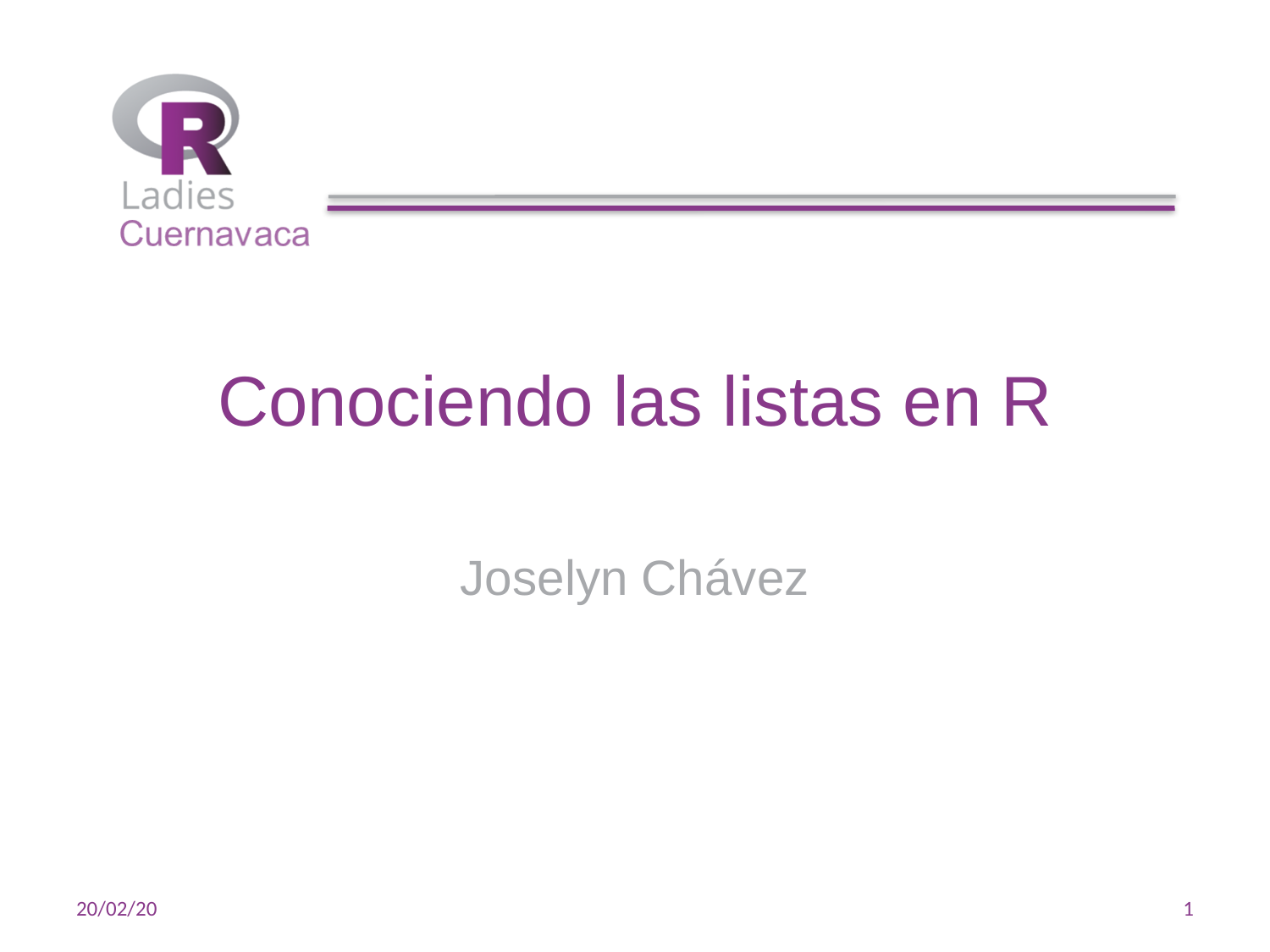

# Conociendo las listas en R
Joselyn Chávez
20/02/20
1